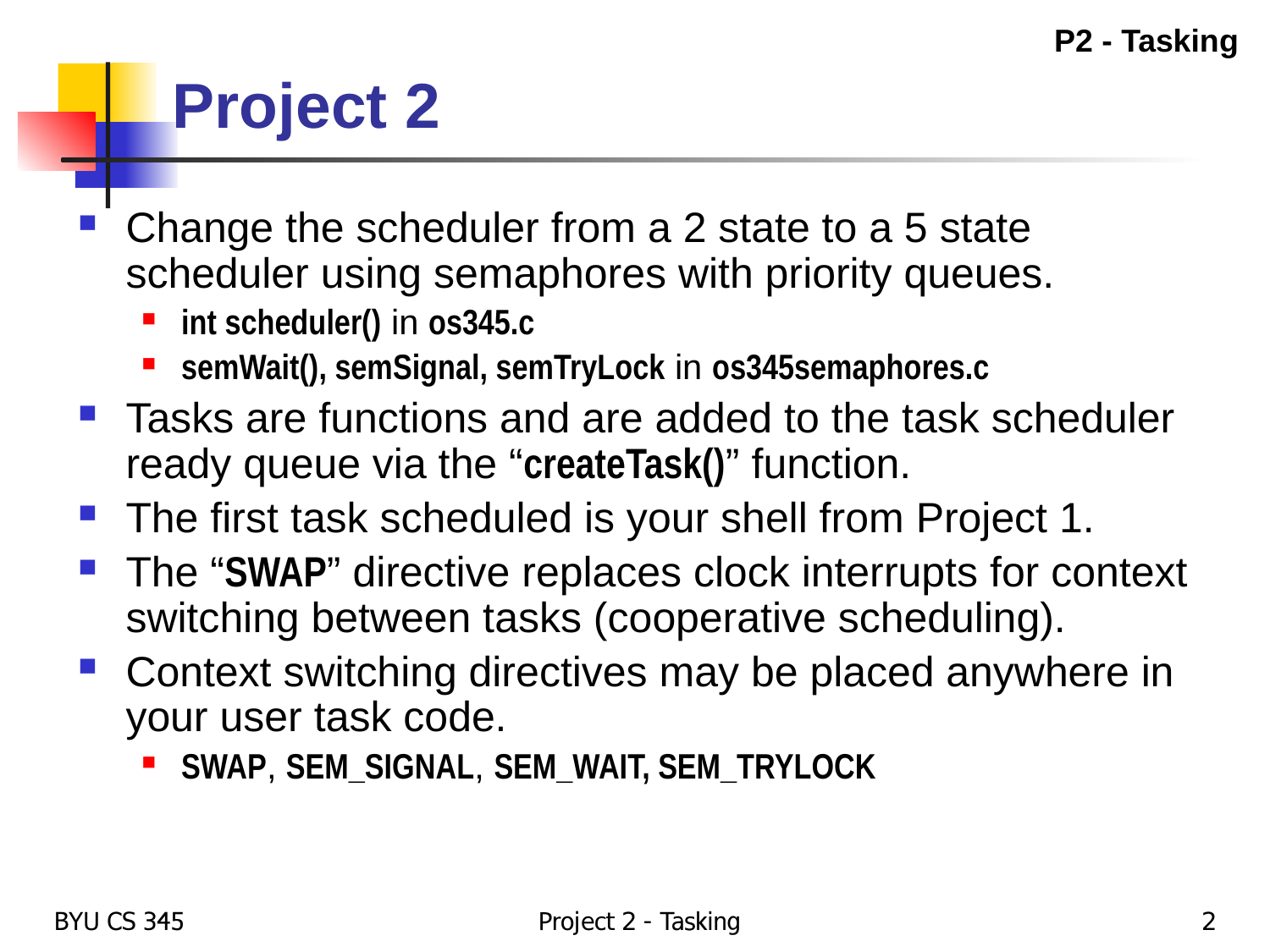

P2 - Tasking
# Project 2
Change the scheduler from a 2 state to a 5 state scheduler using semaphores with priority queues.
int scheduler() in os345.c
semWait(), semSignal, semTryLock in os345semaphores.c
Tasks are functions and are added to the task scheduler ready queue via the “createTask()” function.
The first task scheduled is your shell from Project 1.
The “SWAP” directive replaces clock interrupts for context switching between tasks (cooperative scheduling).
Context switching directives may be placed anywhere in your user task code.
SWAP, SEM_SIGNAL, SEM_WAIT, SEM_TRYLOCK
BYU CS 345
Project 2 - Tasking
2